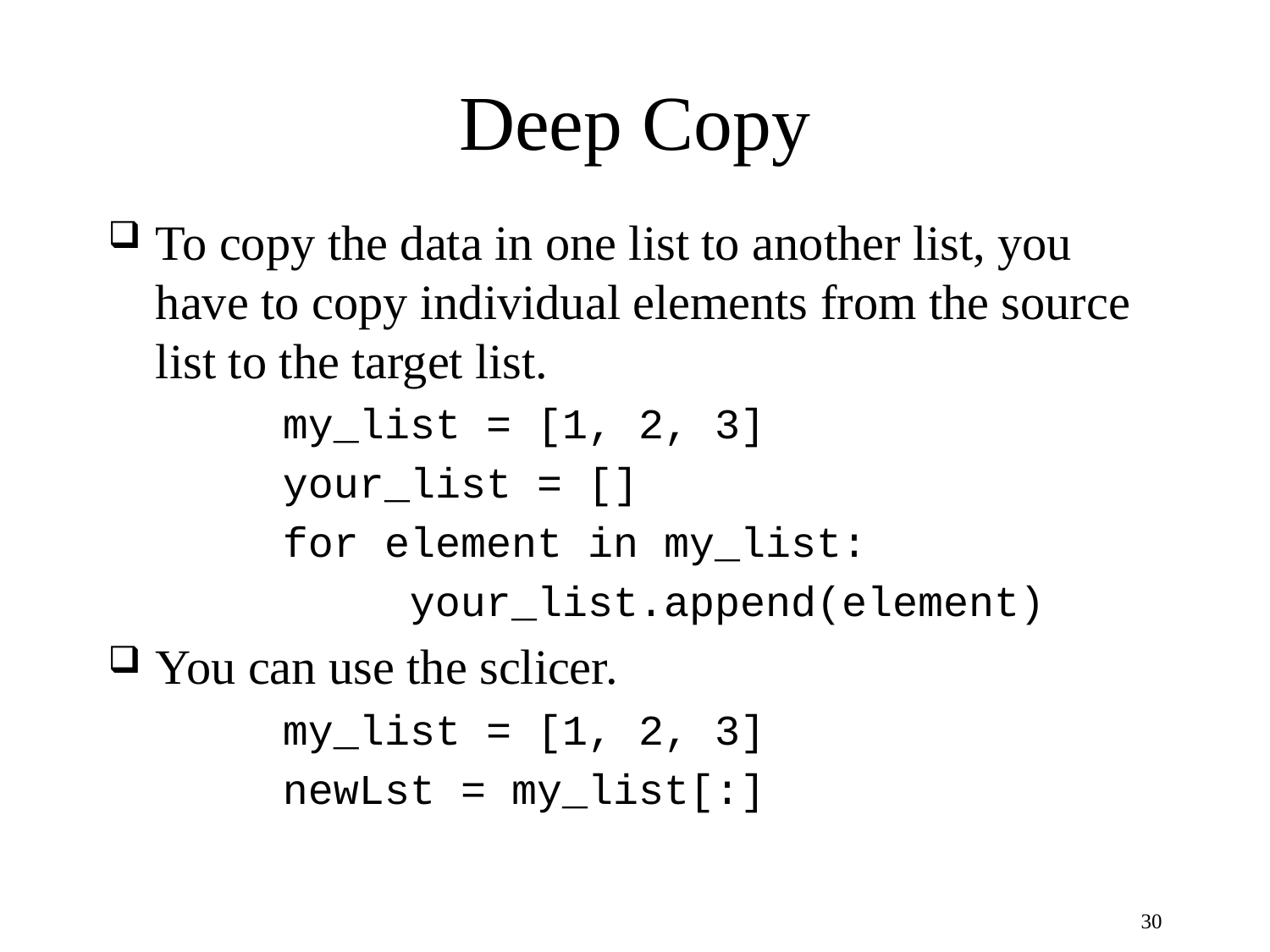

# Deep Copy
To copy the data in one list to another list, you have to copy individual elements from the source list to the target list.
		my_list = [1, 2, 3]
		your_list = []
		for element in my_list:
    		your_list.append(element)
You can use the sclicer.
		my_list = [1, 2, 3]
		newLst = my_list[:]
30